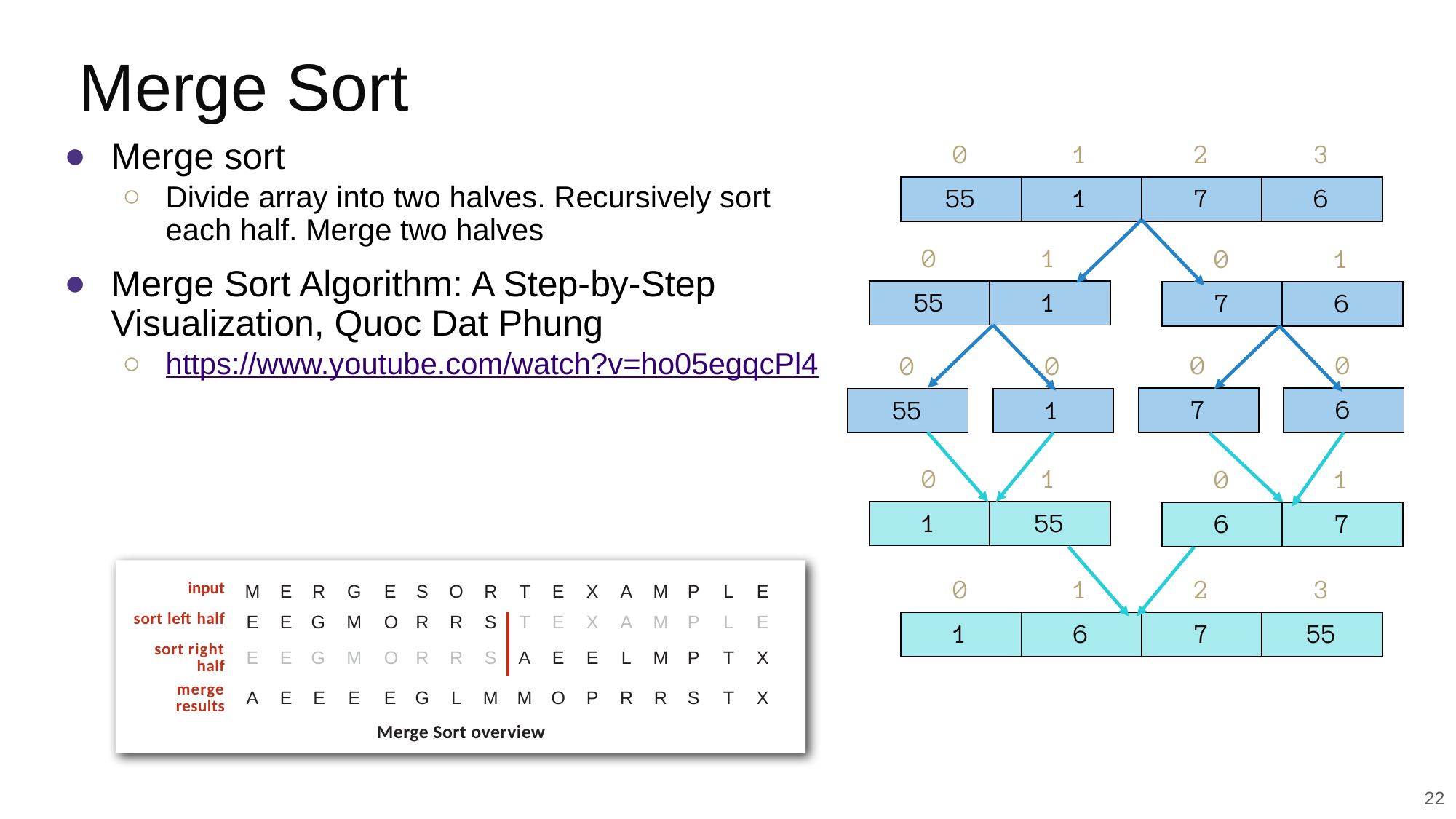

# Merge Sort
Merge sort
Divide array into two halves. Recursively sort each half. Merge two halves
Merge Sort Algorithm: A Step-by-Step Visualization, Quoc Dat Phung
https://www.youtube.com/watch?v=ho05egqcPl4
| 0 | 1 | 2 | 3 |
| --- | --- | --- | --- |
| 55 | 1 | 7 | 6 |
| 0 | 1 |
| --- | --- |
| 55 | 1 |
| 0 | 1 |
| --- | --- |
| 7 | 6 |
| 0 |
| --- |
| 7 |
| 0 |
| --- |
| 6 |
| 0 |
| --- |
| 55 |
| 0 |
| --- |
| 1 |
| 0 | 1 |
| --- | --- |
| 1 | 55 |
| 0 | 1 |
| --- | --- |
| 6 | 7 |

| 0 | 1 | 2 | 3 |
| --- | --- | --- | --- |
| 1 | 6 | 7 | 55 |
| input | M | E | R | G | E | S | O | R | T | E | X | A | M | P | L | E |
| --- | --- | --- | --- | --- | --- | --- | --- | --- | --- | --- | --- | --- | --- | --- | --- | --- |
| sort left half | E | E | G | M | O | R | R | S | T | E | X | A | M | P | L | E |
| sort right half | E | E | G | M | O | R | R | S | A | E | E | L | M | P | T | X |
| merge results | A | E | E | E | E | G | L | M | M | O | P | R | R | S | T | X |
Merge Sort overview